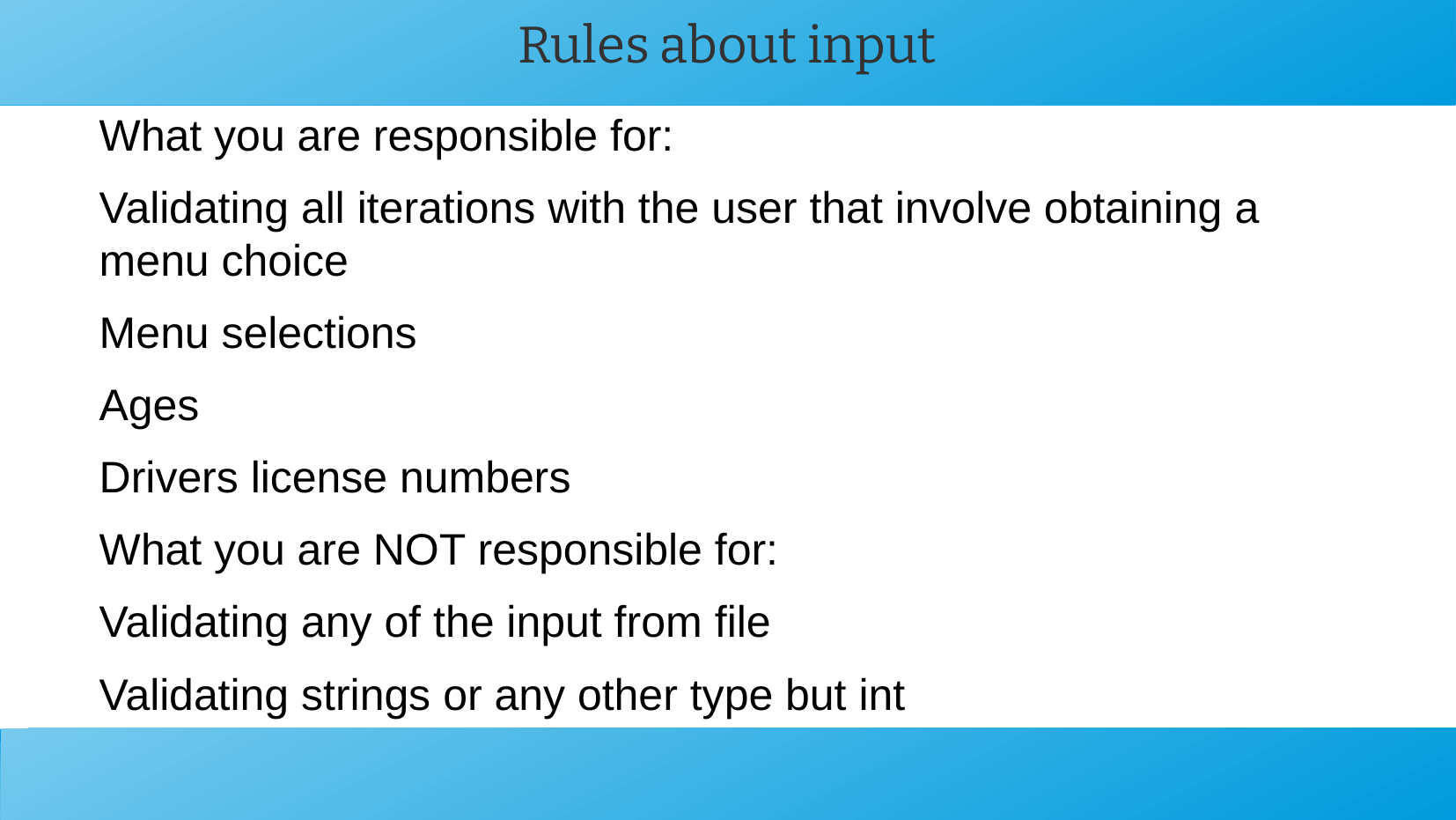

# Rules about input
What you are responsible for:
Validating all iterations with the user that involve obtaining a menu choice
Menu selections
Ages
Drivers license numbers
What you are NOT responsible for:
Validating any of the input from file
Validating strings or any other type but int